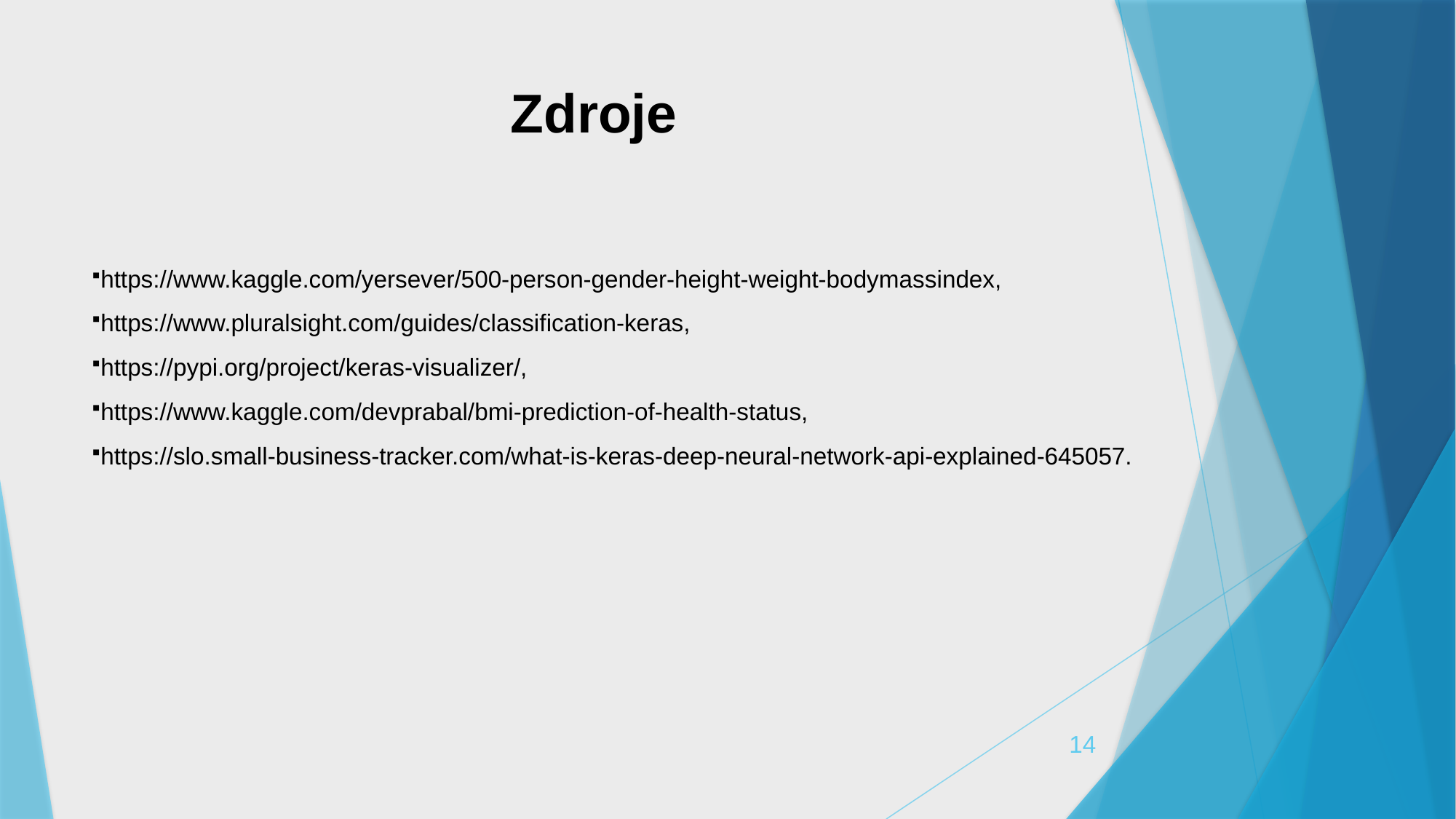

# Zdroje
https://www.kaggle.com/yersever/500-person-gender-height-weight-bodymassindex,
https://www.pluralsight.com/guides/classification-keras,
https://pypi.org/project/keras-visualizer/,
https://www.kaggle.com/devprabal/bmi-prediction-of-health-status,
https://slo.small-business-tracker.com/what-is-keras-deep-neural-network-api-explained-645057.

14